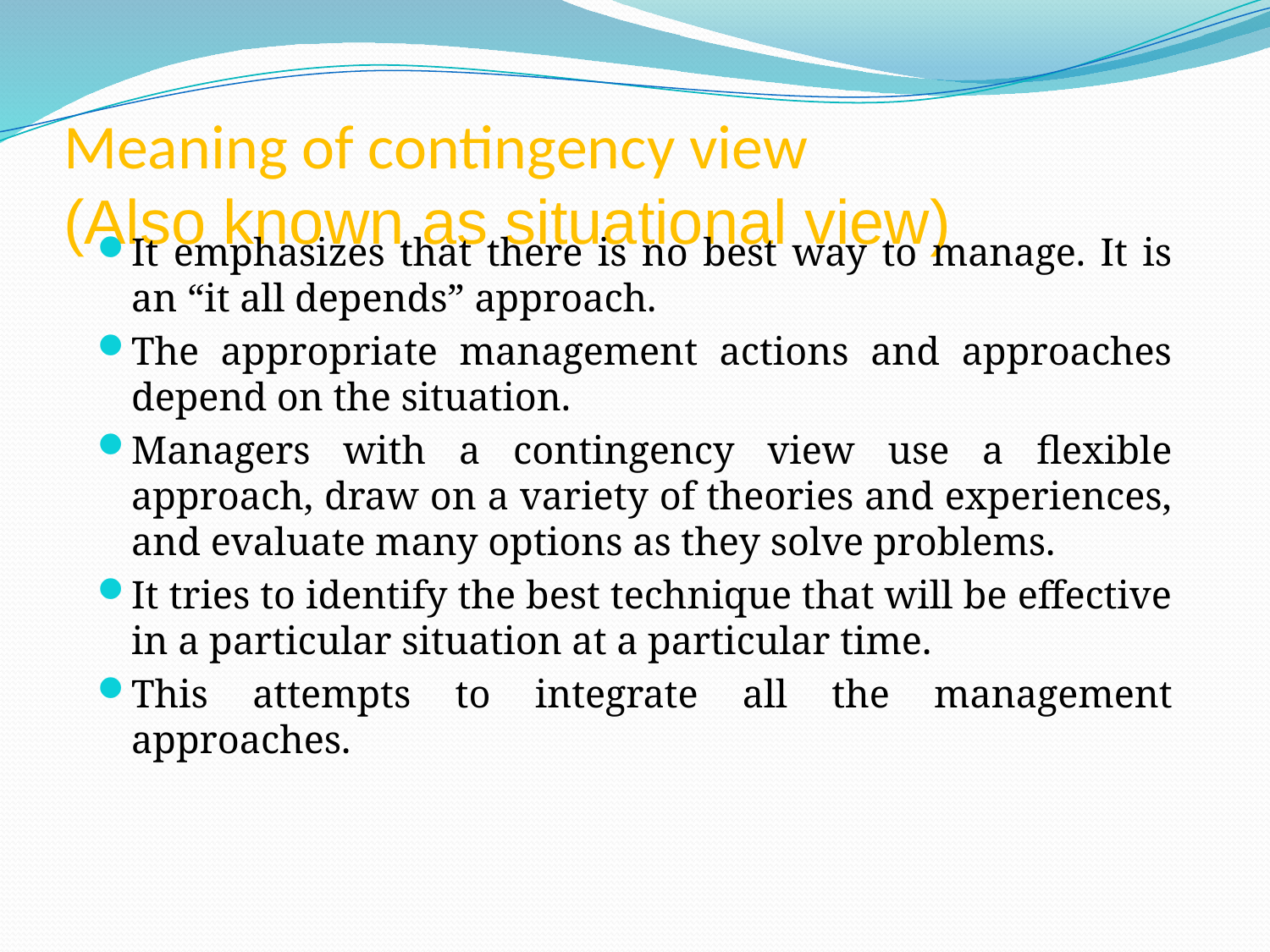

# Meaning of contingency view (Also known as situational view)
It emphasizes that there is no best way to manage. It is an “it all depends” approach.
The appropriate management actions and approaches depend on the situation.
Managers with a contingency view use a flexible approach, draw on a variety of theories and experiences, and evaluate many options as they solve problems.
It tries to identify the best technique that will be effective in a particular situation at a particular time.
This attempts to integrate all the management approaches.